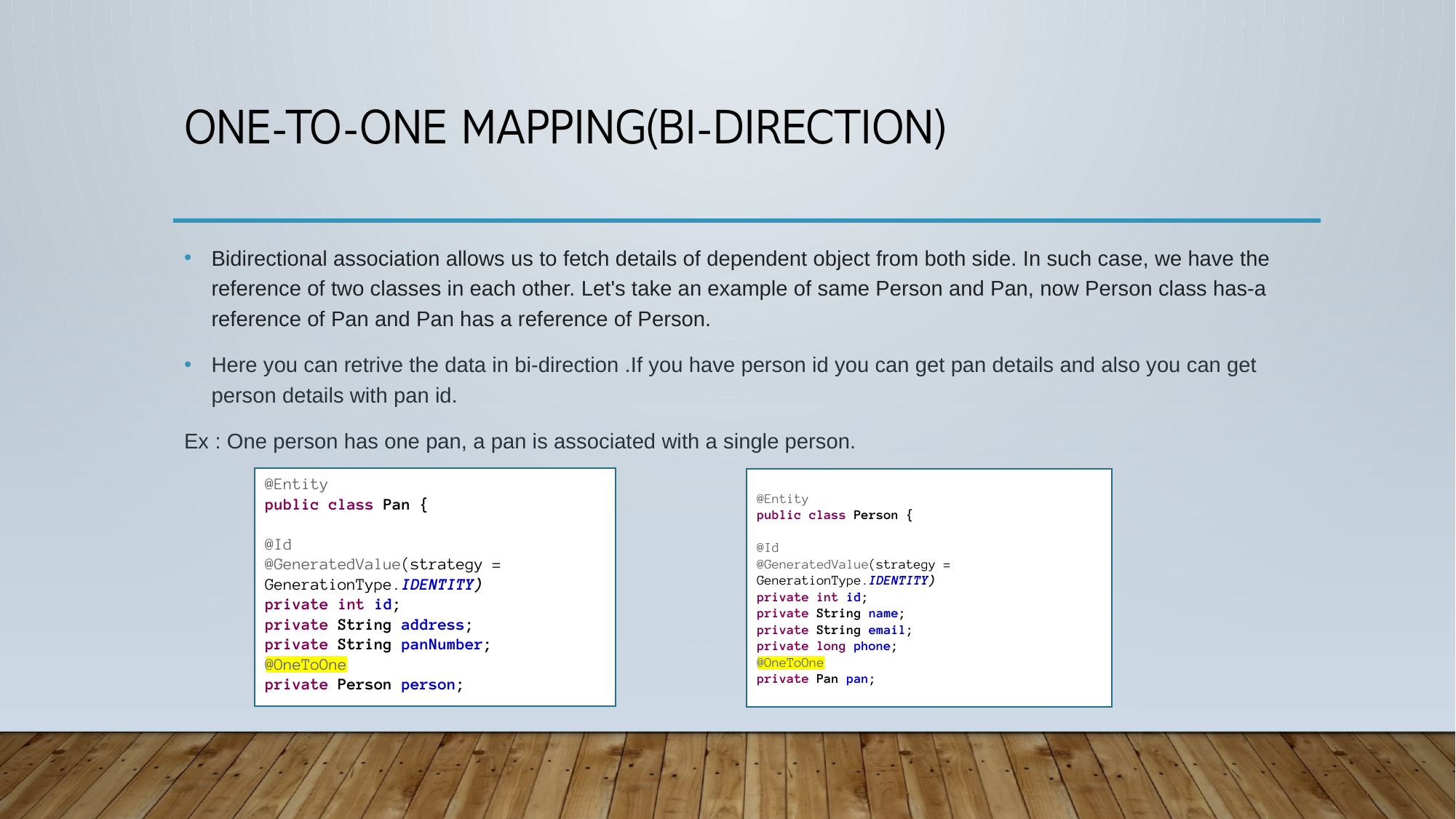

# One-To-One MAPPING(BI-direction)
Bidirectional association allows us to fetch details of dependent object from both side. In such case, we have the reference of two classes in each other. Let's take an example of same Person and Pan, now Person class has-a reference of Pan and Pan has a reference of Person.
Here you can retrive the data in bi-direction .If you have person id you can get pan details and also you can get person details with pan id.
Ex : One person has one pan, a pan is associated with a single person.

@Entity
public class Pan {

@Id
@GeneratedValue(strategy = GenerationType.IDENTITY)
private int id;
private String address;
private String panNumber;
@OneToOne
private Person person;
@Entity
public class Person {

@Id
@GeneratedValue(strategy = GenerationType.IDENTITY)
private int id;
private String name;
private String email;
private long phone;
@OneToOne
private Pan pan;